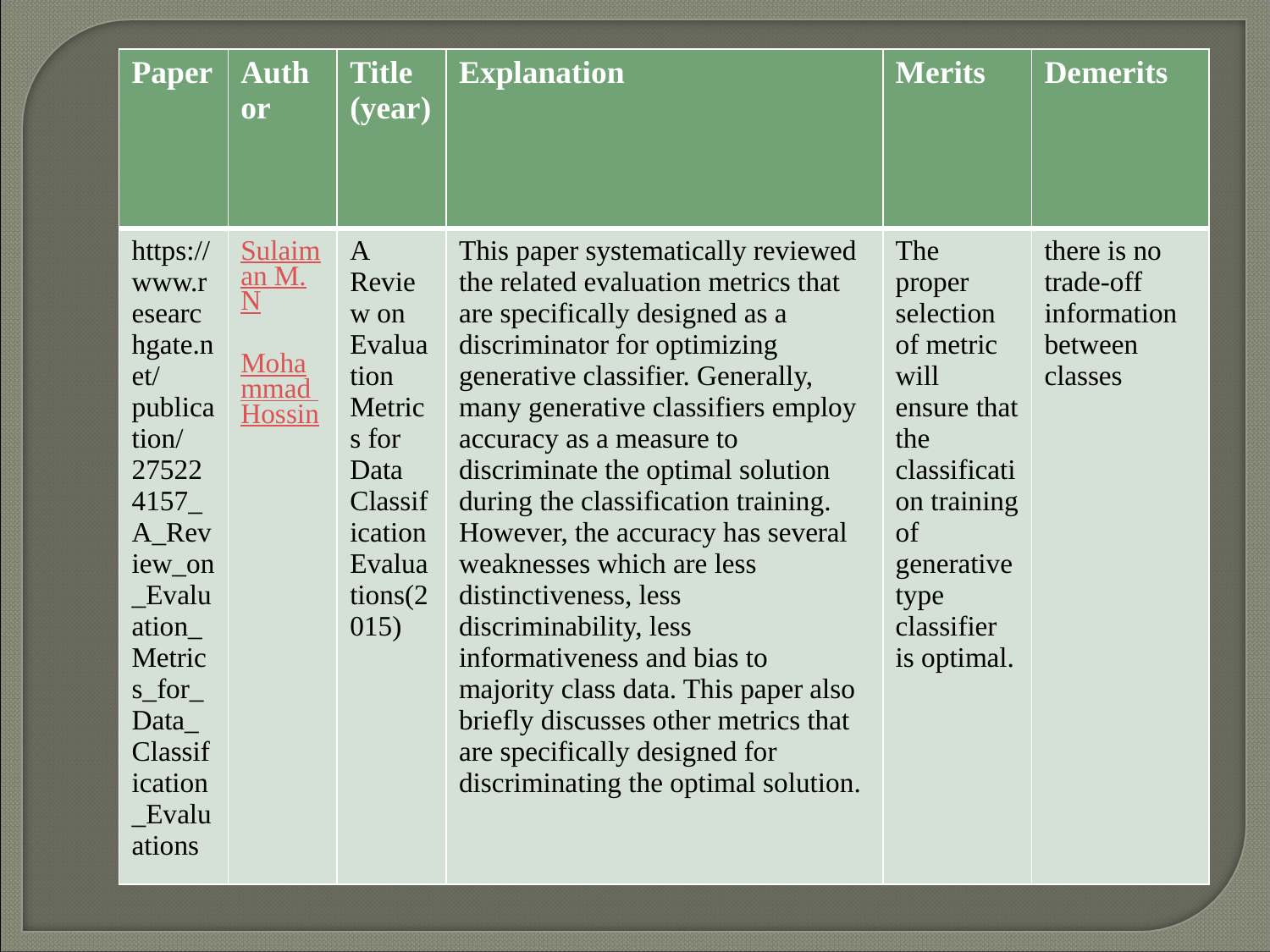

| Paper | Author | Title (year) | Explanation | Merits | Demerits |
| --- | --- | --- | --- | --- | --- |
| https://www.researchgate.net/publication/275224157\_A\_Review\_on\_Evaluation\_Metrics\_for\_Data\_Classification\_Evaluations | Sulaiman M.N Mohammad Hossin | A Review on Evaluation Metrics for Data Classification Evaluations(2015) | This paper systematically reviewed the related evaluation metrics that are specifically designed as a discriminator for optimizing generative classifier. Generally, many generative classifiers employ accuracy as a measure to discriminate the optimal solution during the classification training. However, the accuracy has several weaknesses which are less distinctiveness, less discriminability, less informativeness and bias to majority class data. This paper also briefly discusses other metrics that are specifically designed for discriminating the optimal solution. | The proper selection of metric will ensure that the classification training of generative type classifier is optimal. | there is no trade-off information between classes |